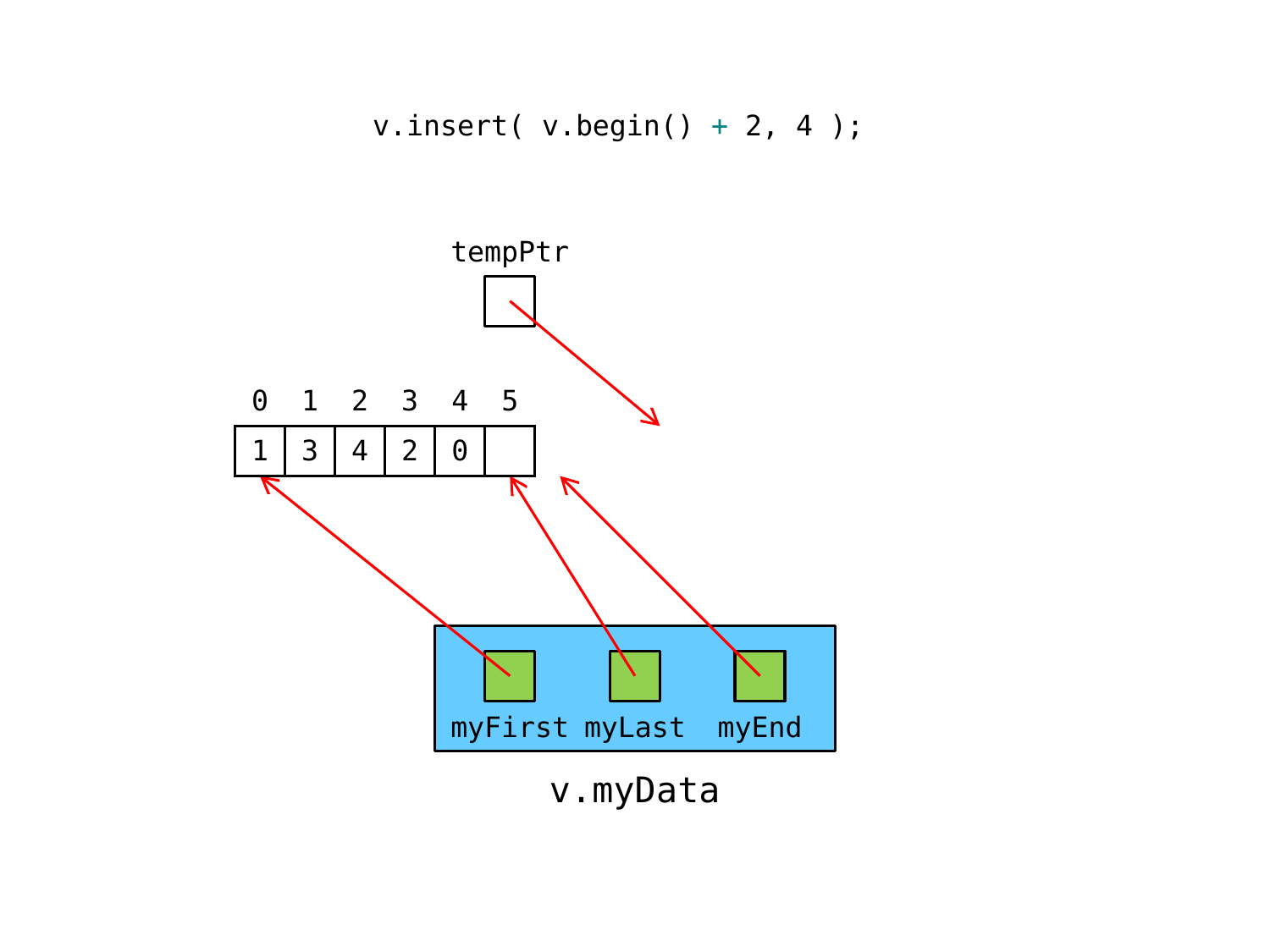

v.insert( v.begin() + 2, 4 );
tempPtr

| 0 | 1 | 2 | 3 | 4 | 5 |
| --- | --- | --- | --- | --- | --- |
| 1 | 3 | 4 | 2 | 0 |  |

myFirst
myLast
myEnd
v.myData